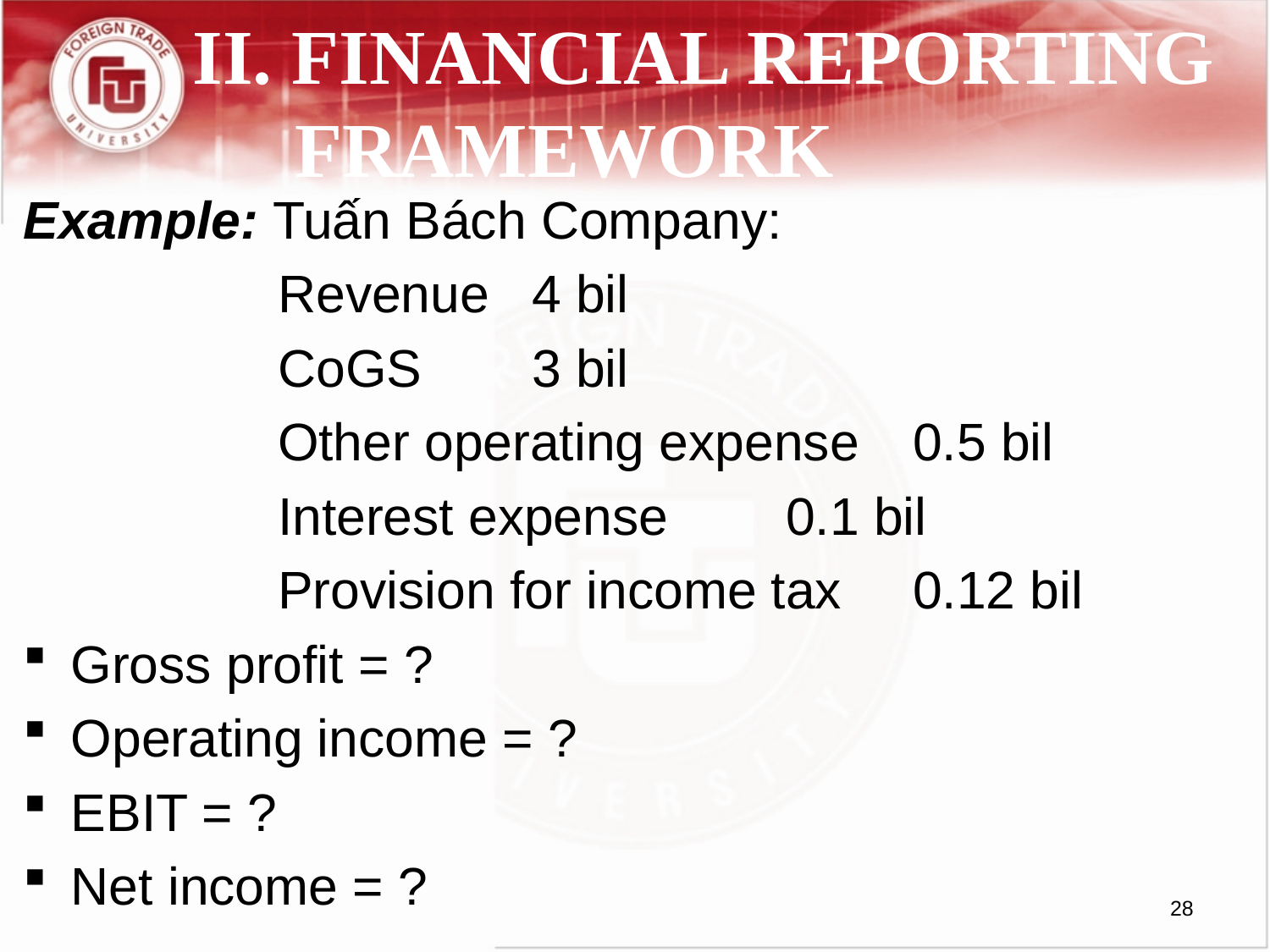

# II. FINANCIAL REPORTING FRAMEWORK
Example: Tuấn Bách Company:
	Revenue	4 bil
	CoGS	3 bil
	Other operating expense	0.5 bil
	Interest expense	0.1 bil
	Provision for income tax	0.12 bil
Gross profit = ?
Operating income = ?
EBIT = ?
Net income = ?
28